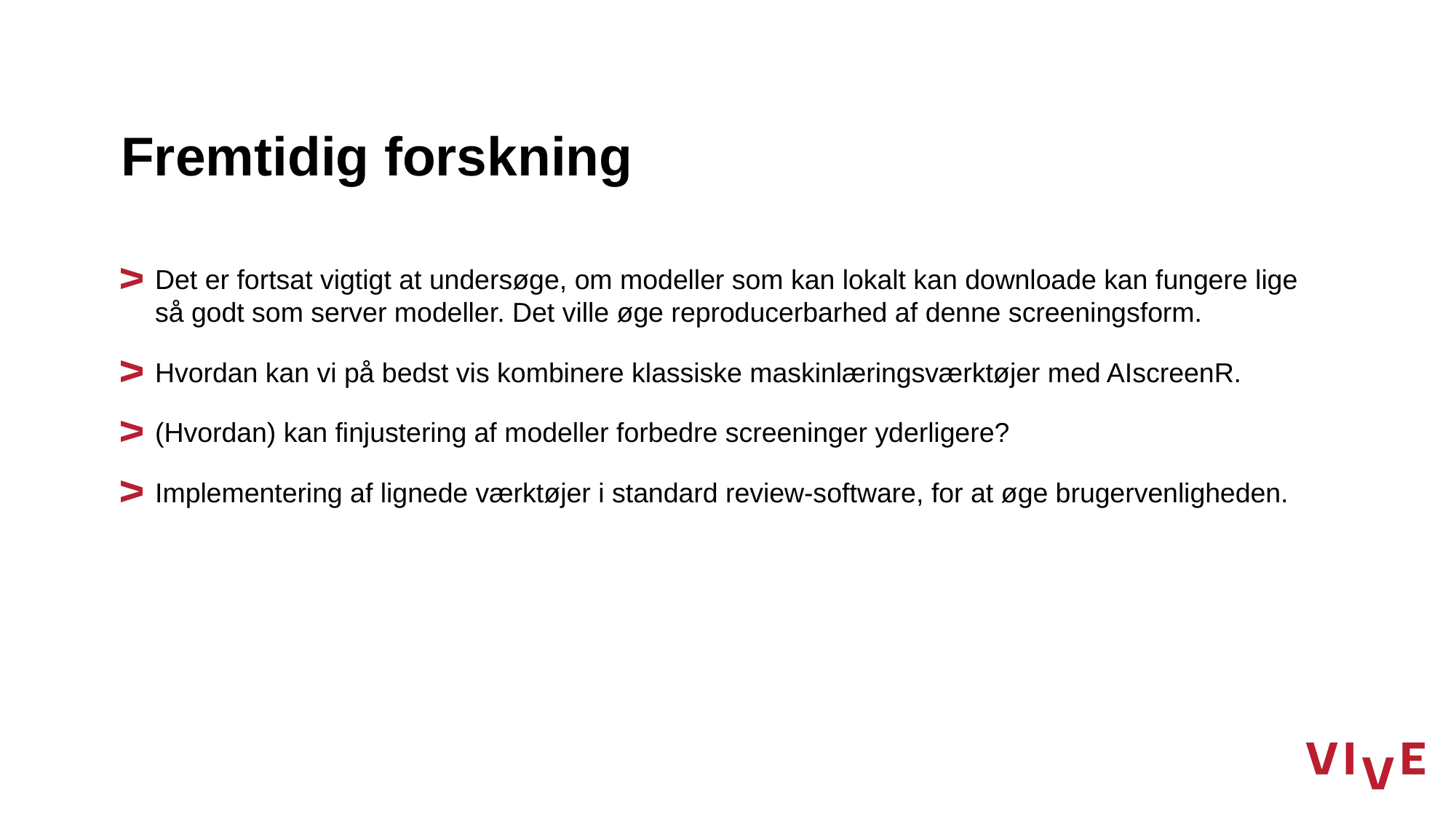

# Fremtidig forskning
Det er fortsat vigtigt at undersøge, om modeller som kan lokalt kan downloade kan fungere lige så godt som server modeller. Det ville øge reproducerbarhed af denne screeningsform.
Hvordan kan vi på bedst vis kombinere klassiske maskinlæringsværktøjer med AIscreenR.
(Hvordan) kan finjustering af modeller forbedre screeninger yderligere?
Implementering af lignede værktøjer i standard review-software, for at øge brugervenligheden.